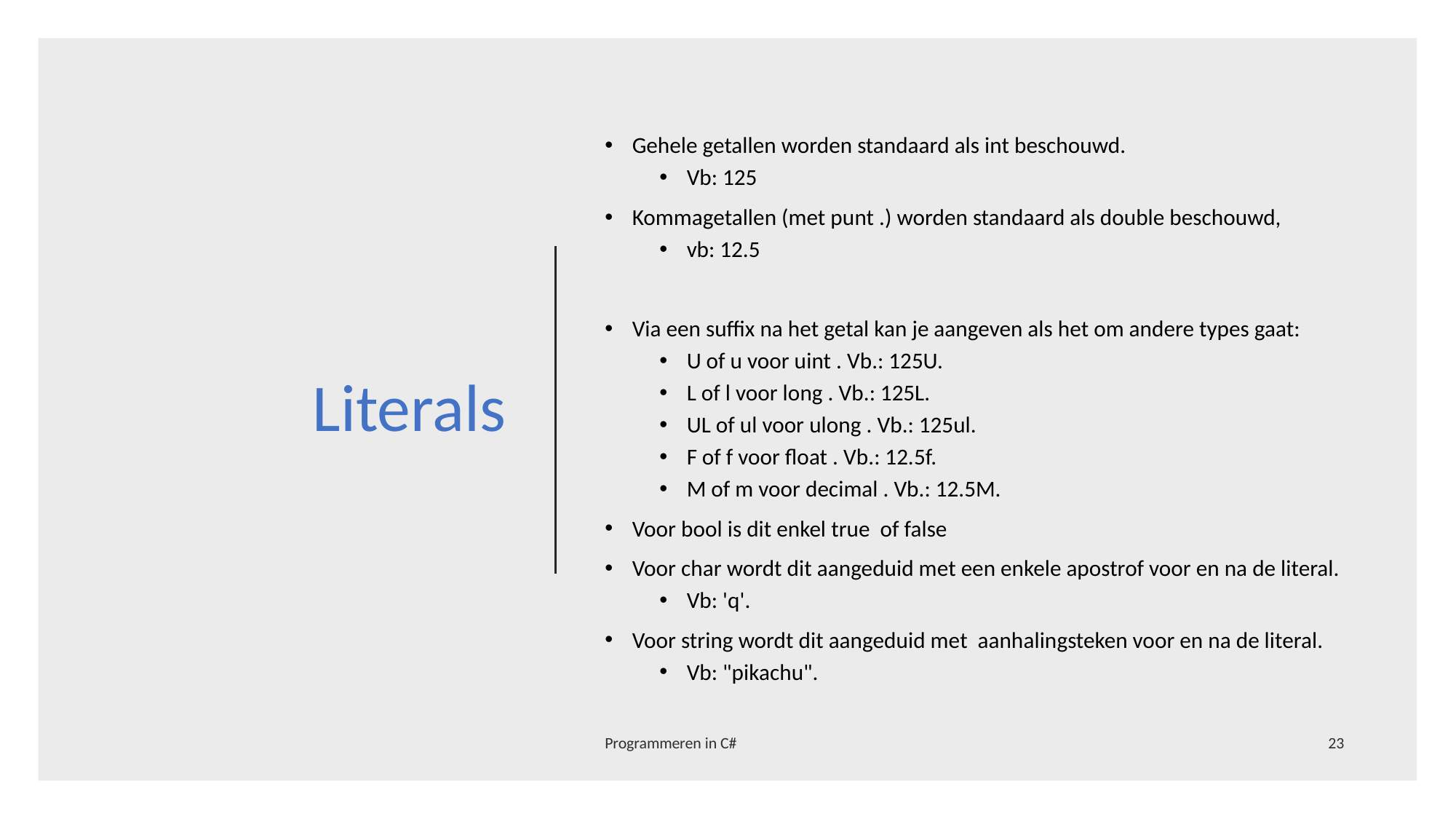

# Literals
Gehele getallen worden standaard als int beschouwd.
Vb: 125
Kommagetallen (met punt .) worden standaard als double beschouwd,
vb: 12.5

Via een suffix na het getal kan je aangeven als het om andere types gaat:
U of u voor uint . Vb.: 125U.
L of l voor long . Vb.: 125L.
UL of ul voor ulong . Vb.: 125ul.
F of f voor float . Vb.: 12.5f.
M of m voor decimal . Vb.: 12.5M.
Voor bool is dit enkel true  of false
Voor char wordt dit aangeduid met een enkele apostrof voor en na de literal.
Vb: 'q'.
Voor string wordt dit aangeduid met  aanhalingsteken voor en na de literal.
Vb: "pikachu".
Programmeren in C#
23